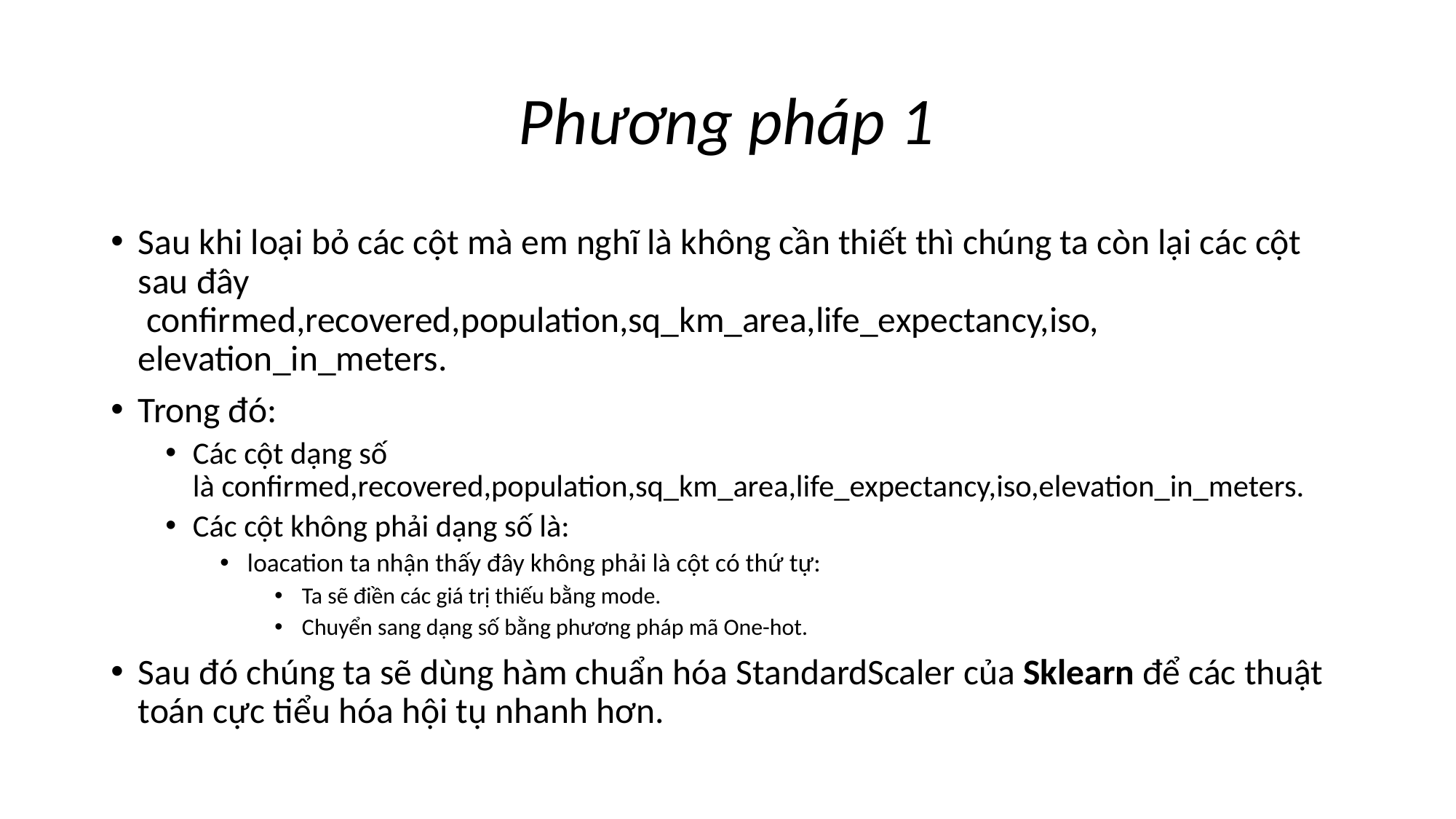

# Phương pháp 1
Sau khi loại bỏ các cột mà em nghĩ là không cần thiết thì chúng ta còn lại các cột sau đây
 confirmed,recovered,population,sq_km_area,life_expectancy,iso,
elevation_in_meters.
Trong đó:
Các cột dạng số là confirmed,recovered,population,sq_km_area,life_expectancy,iso,elevation_in_meters.
Các cột không phải dạng số là:
loacation ta nhận thấy đây không phải là cột có thứ tự:
Ta sẽ điền các giá trị thiếu bằng mode.
Chuyển sang dạng số bằng phương pháp mã One-hot.
Sau đó chúng ta sẽ dùng hàm chuẩn hóa StandardScaler của Sklearn để các thuật toán cực tiểu hóa hội tụ nhanh hơn.